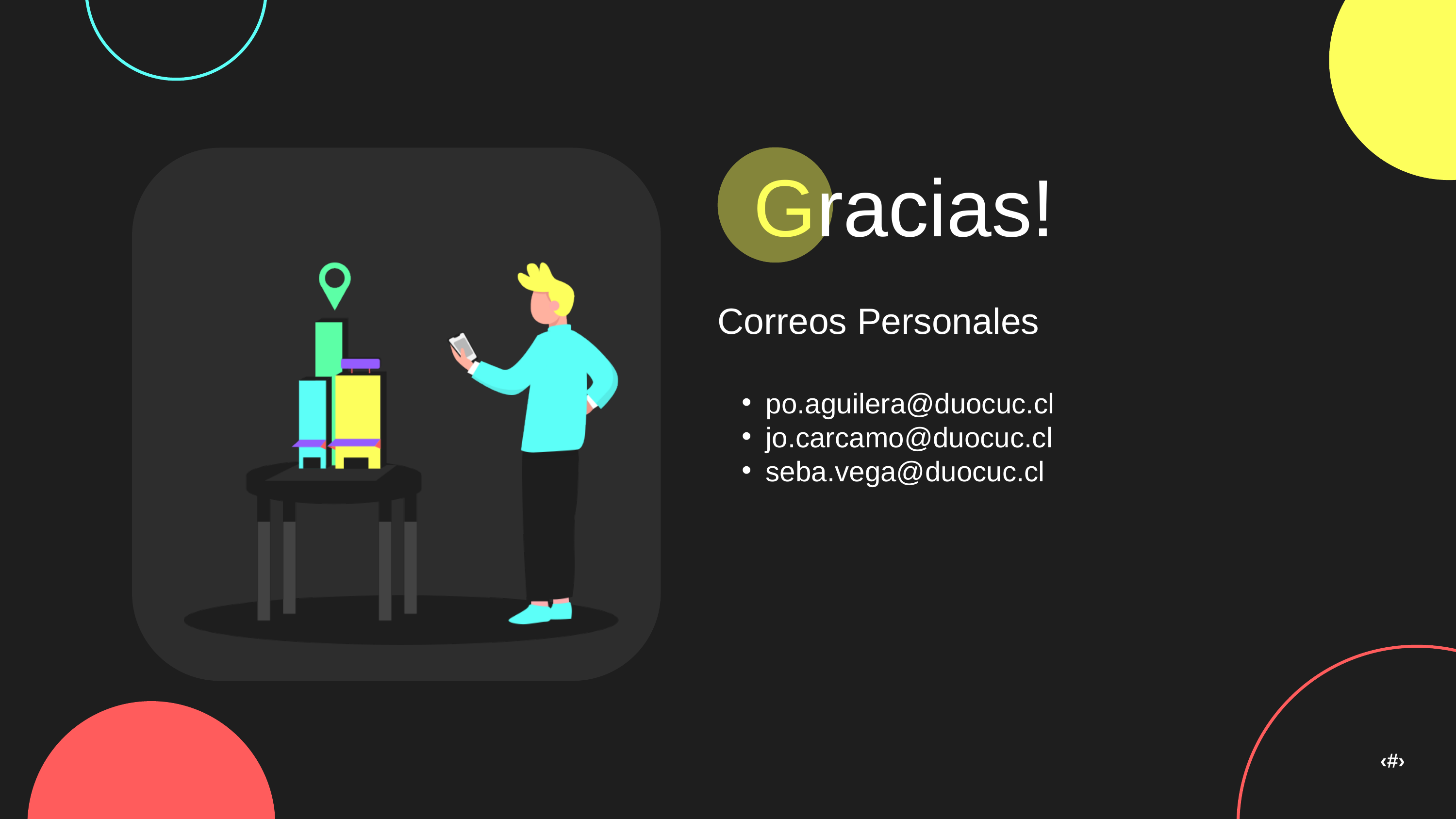

Gracias!

Correos Personales

po.aguilera@duocuc.cl
jo.carcamo@duocuc.cl
seba.vega@duocuc.cl

‹#›